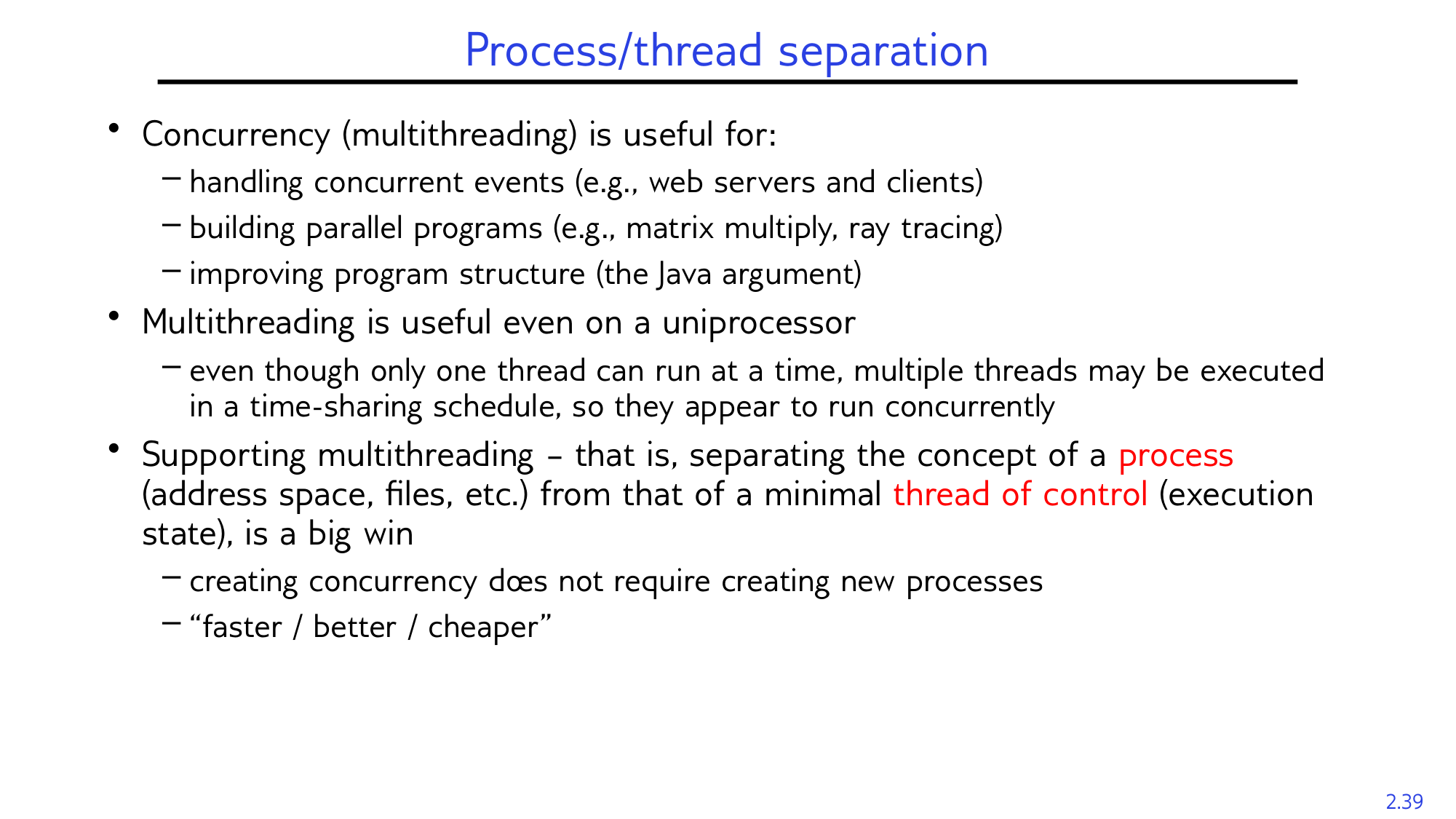

# Process/thread separation
Concurrency (multithreading) is useful for:
handling concurrent events (e.g., web servers and clients)
building parallel programs (e.g., matrix multiply, ray tracing)
improving program structure (the Java argument)
Multithreading is useful even on a uniprocessor
even though only one thread can run at a time, multiple threads may be executed in a time-sharing schedule, so they appear to run concurrently
Supporting multithreading – that is, separating the concept of a process (address space, files, etc.) from that of a minimal thread of control (execution state), is a big win
creating concurrency does not require creating new processes
“faster / better / cheaper”